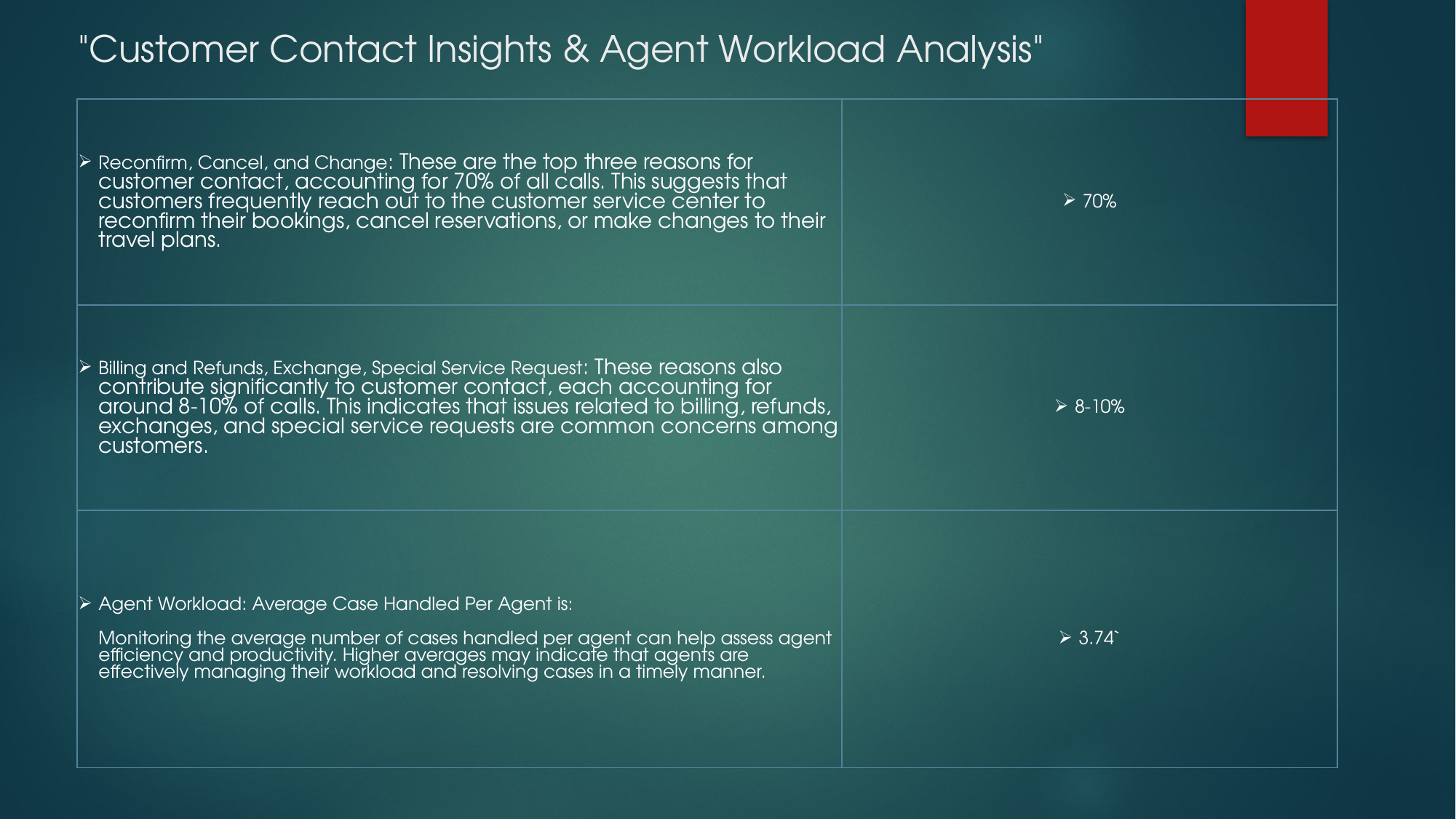

# "Customer Contact Insights & Agent Workload Analysis"
| Reconfirm, Cancel, and Change: These are the top three reasons for customer contact, accounting for 70% of all calls. This suggests that customers frequently reach out to the customer service center to reconfirm their bookings, cancel reservations, or make changes to their travel plans. | 70% |
| --- | --- |
| Billing and Refunds, Exchange, Special Service Request: These reasons also contribute significantly to customer contact, each accounting for around 8-10% of calls. This indicates that issues related to billing, refunds, exchanges, and special service requests are common concerns among customers. | 8-10% |
| Agent Workload: Average Case Handled Per Agent is: Monitoring the average number of cases handled per agent can help assess agent efficiency and productivity. Higher averages may indicate that agents are effectively managing their workload and resolving cases in a timely manner. | 3.74` |